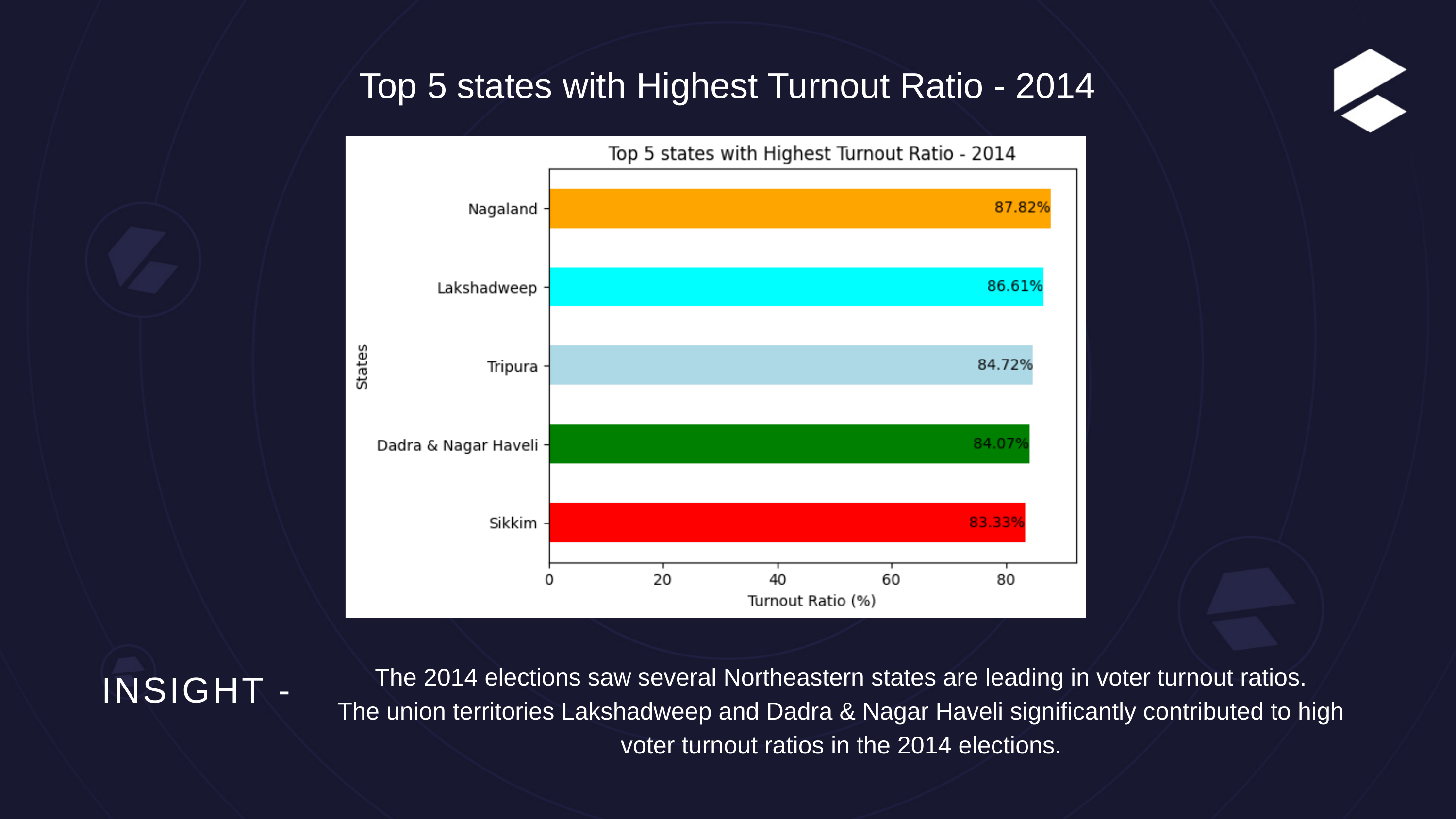

Top 5 states with Highest Turnout Ratio - 2014

The 2014 elections saw several Northeastern states are leading in voter turnout ratios.
The union territories Lakshadweep and Dadra & Nagar Haveli significantly contributed to high voter turnout ratios in the 2014 elections.
INSIGHT -